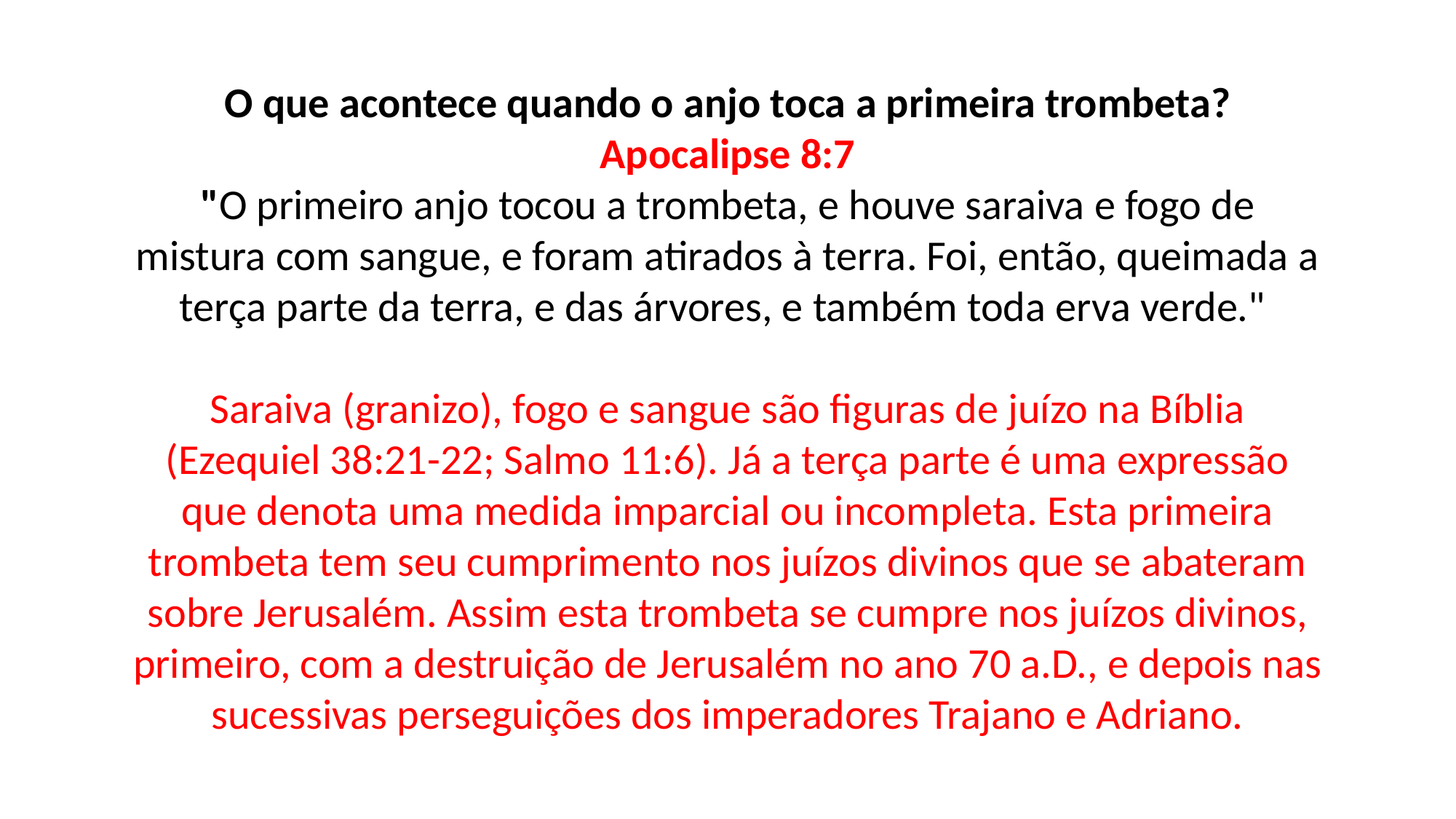

O que acontece quando o anjo toca a primeira trombeta? Apocalipse 8:7
"O primeiro anjo tocou a trombeta, e houve saraiva e fogo de mistura com sangue, e foram atirados à terra. Foi, então, queimada a terça parte da terra, e das árvores, e também toda erva verde."
Saraiva (granizo), fogo e sangue são figuras de juízo na Bíblia (Ezequiel 38:21-22; Salmo 11:6). Já a terça parte é uma expressão que denota uma medida imparcial ou incompleta. Esta primeira trombeta tem seu cumprimento nos juízos divinos que se abateram sobre Jerusalém. Assim esta trombeta se cumpre nos juízos divinos, primeiro, com a destruição de Jerusalém no ano 70 a.D., e depois nas sucessivas perseguições dos imperadores Trajano e Adriano.